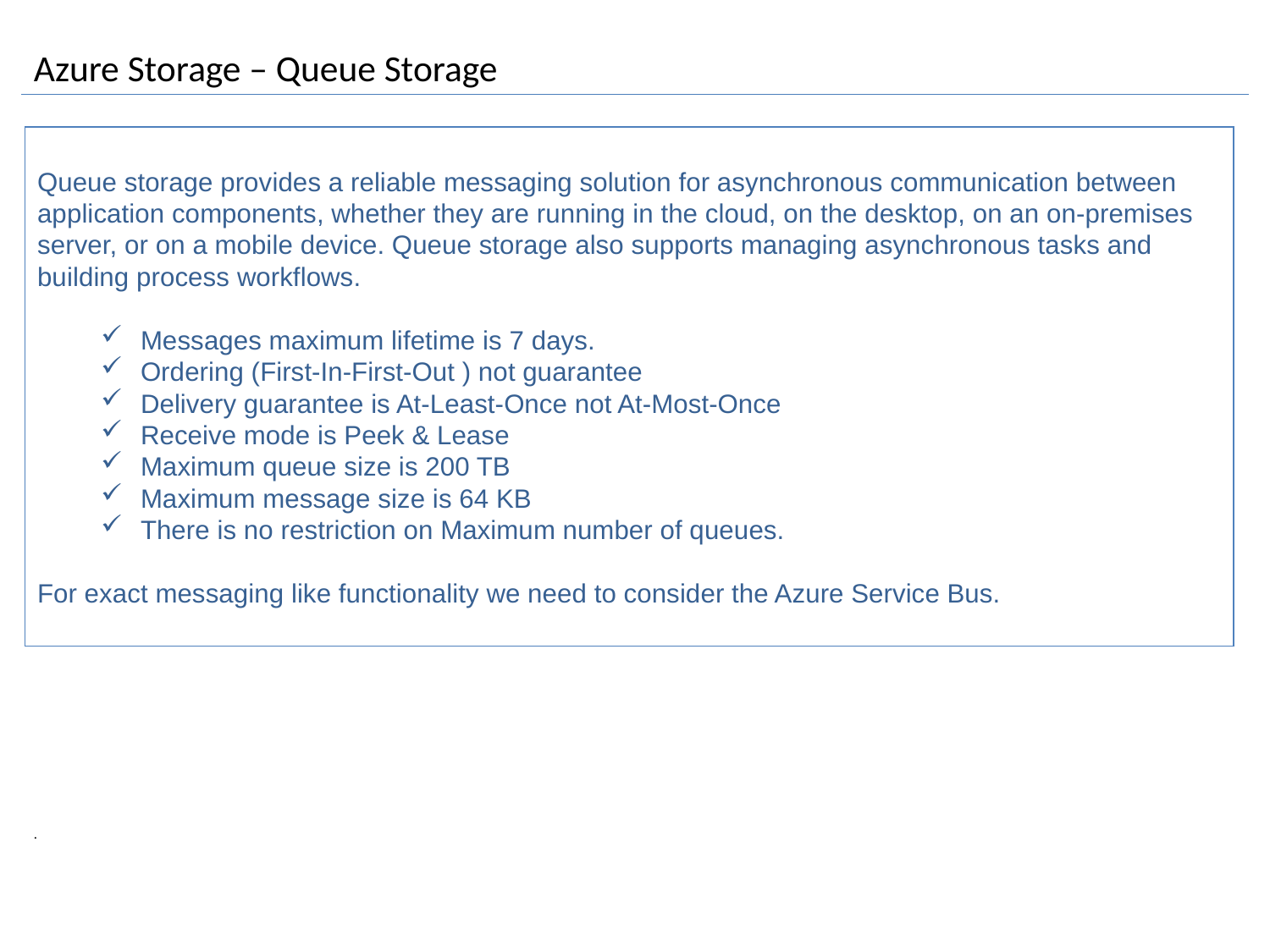

# Azure Storage – Queue Storage

.

Queue storage provides a reliable messaging solution for asynchronous communication between application components, whether they are running in the cloud, on the desktop, on an on-premises server, or on a mobile device. Queue storage also supports managing asynchronous tasks and building process workflows.

Messages maximum lifetime is 7 days.
Ordering (First-In-First-Out ) not guarantee
Delivery guarantee is At-Least-Once not At-Most-Once
Receive mode is Peek & Lease
Maximum queue size is 200 TB
Maximum message size is 64 KB
There is no restriction on Maximum number of queues.

For exact messaging like functionality we need to consider the Azure Service Bus.